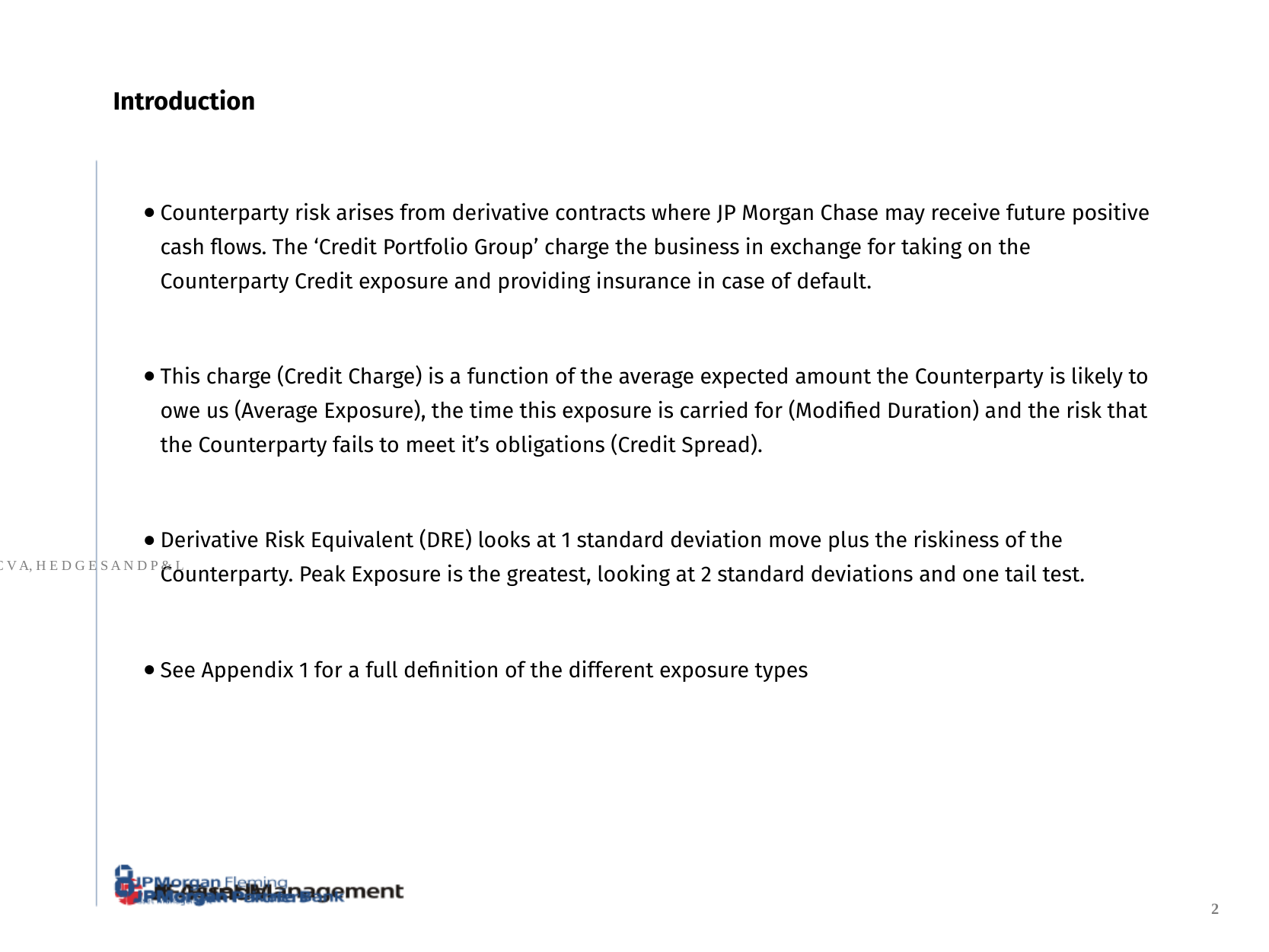

# Introduction
Counterparty risk arises from derivative contracts where JP Morgan Chase may receive future positive cash flows. The ‘Credit Portfolio Group’ charge the business in exchange for taking on the Counterparty Credit exposure and providing insurance in case of default.

This charge (Credit Charge) is a function of the average expected amount the Counterparty is likely to owe us (Average Exposure), the time this exposure is carried for (Modified Duration) and the risk that the Counterparty fails to meet it’s obligations (Credit Spread).

Derivative Risk Equivalent (DRE) looks at 1 standard deviation move plus the riskiness of the Counterparty. Peak Exposure is the greatest, looking at 2 standard deviations and one tail test.

See Appendix 1 for a full definition of the different exposure types

D E R I V A T I V E S 1 0 1 T R A I N I N G - C V A, H E D G E S A N D P & L
2